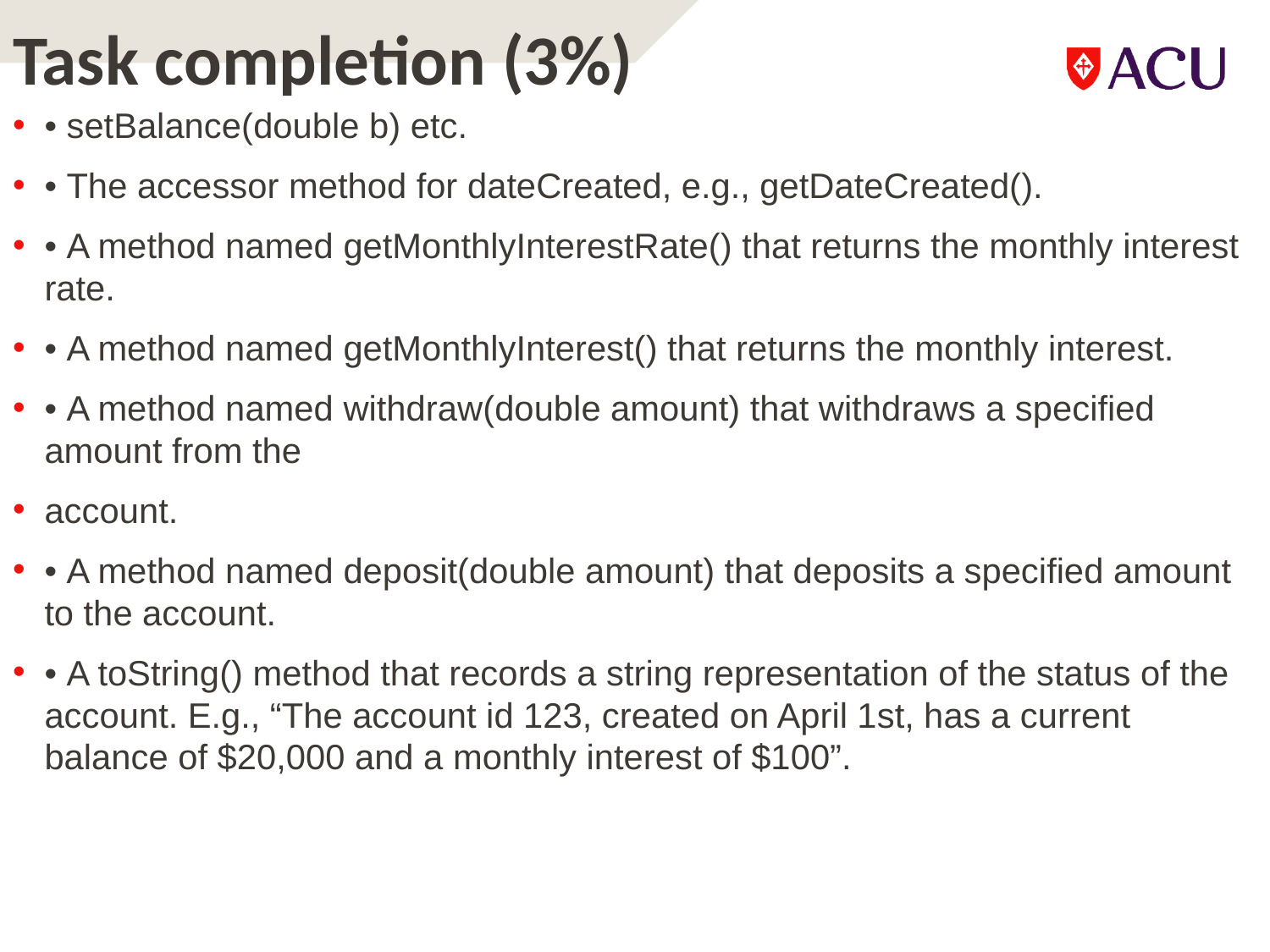

# Task completion (3%)
• setBalance(double b) etc.
• The accessor method for dateCreated, e.g., getDateCreated().
• A method named getMonthlyInterestRate() that returns the monthly interest rate.
• A method named getMonthlyInterest() that returns the monthly interest.
• A method named withdraw(double amount) that withdraws a specified amount from the
account.
• A method named deposit(double amount) that deposits a specified amount to the account.
• A toString() method that records a string representation of the status of the account. E.g., “The account id 123, created on April 1st, has a current balance of $20,000 and a monthly interest of $100”.
4